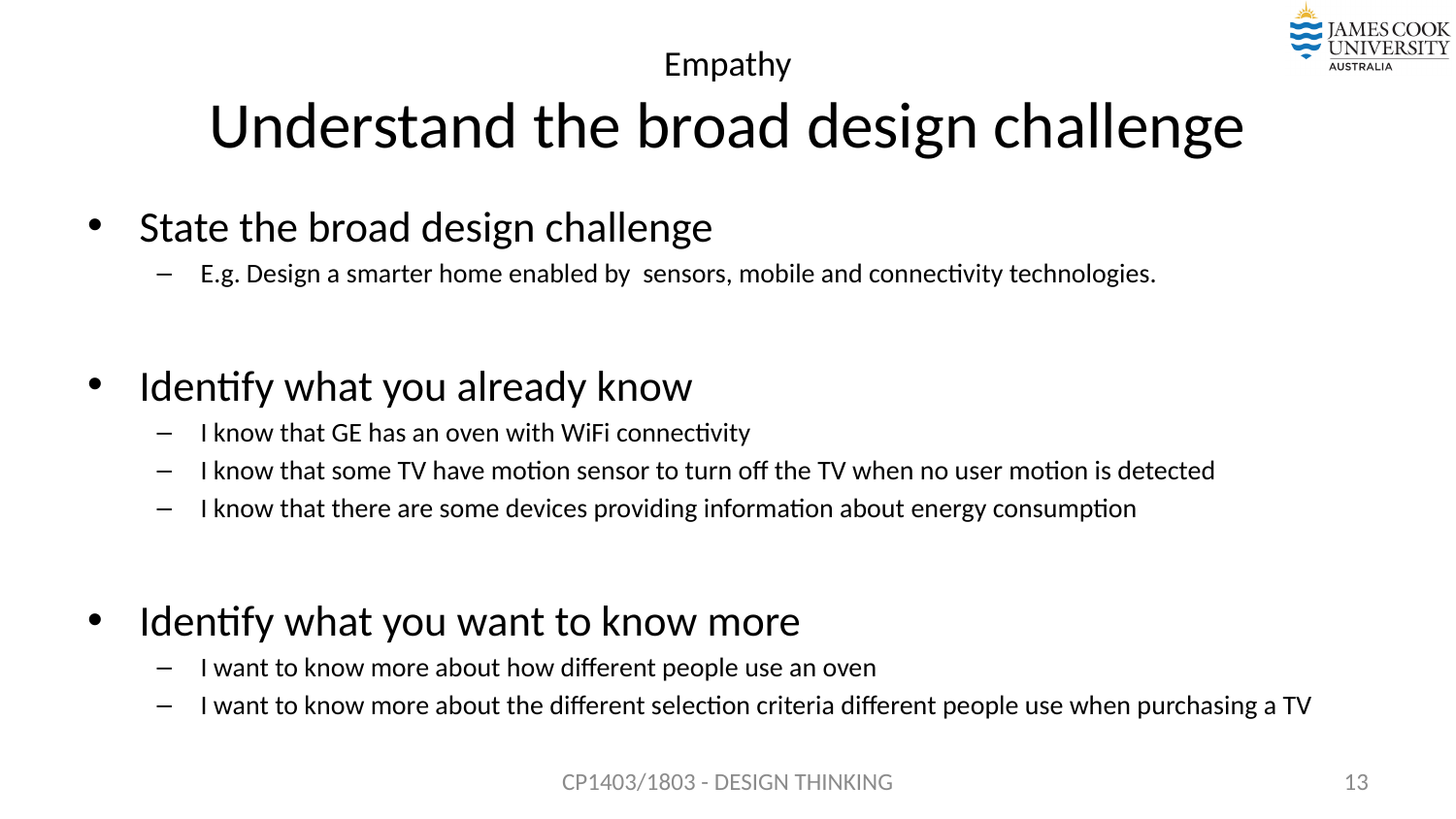

# Empathy Understand the broad design challenge
State the broad design challenge
E.g. Design a smarter home enabled by  sensors, mobile and connectivity technologies.

Identify what you already know
I know that GE has an oven with WiFi connectivity
I know that some TV have motion sensor to turn off the TV when no user motion is detected
I know that there are some devices providing information about energy consumption

Identify what you want to know more
I want to know more about how different people use an oven
I want to know more about the different selection criteria different people use when purchasing a TV
CP1403/1803 - DESIGN THINKING
13